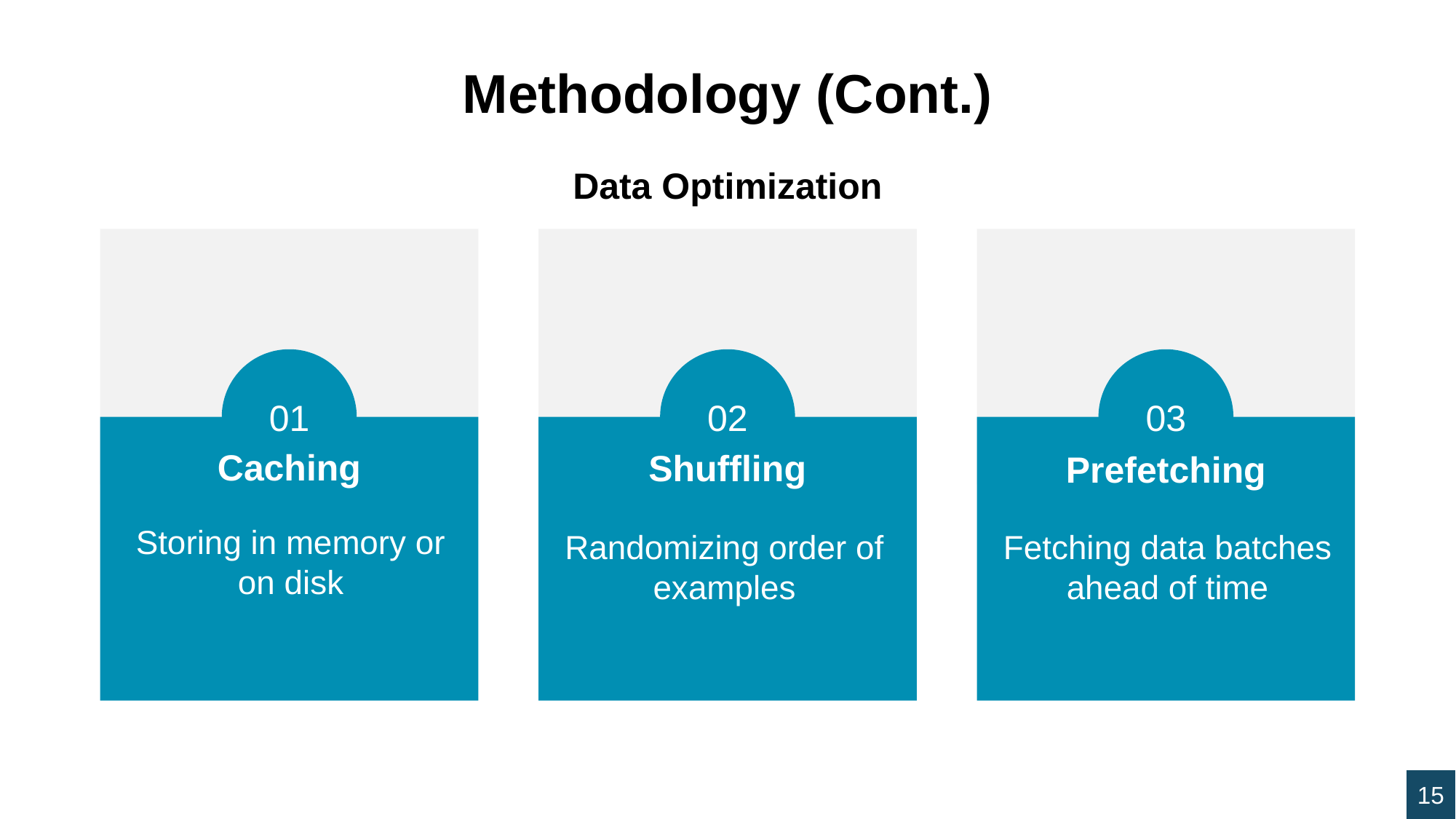

Methodology (Cont.)
Data Optimization

01
02
03

Caching
Shuffling
Prefetching
Storing in memory or on disk

Fetching data batches ahead of time

Randomizing order of examples

15